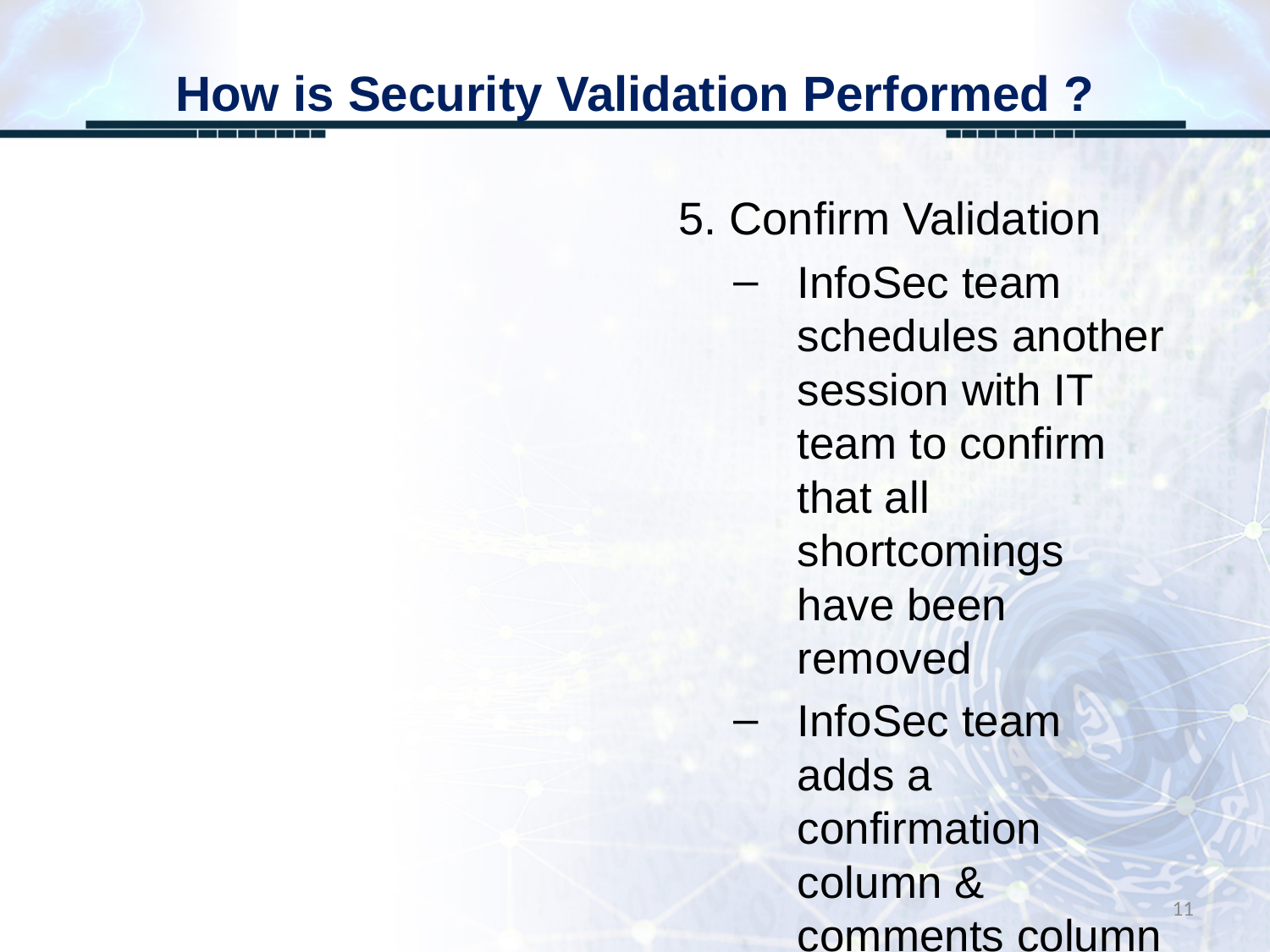

# How is Security Validation Performed ?
5. Confirm Validation
InfoSec team schedules another session with IT team to confirm that all shortcomings have been removed
InfoSec team adds a confirmation column & comments column to checklist

11